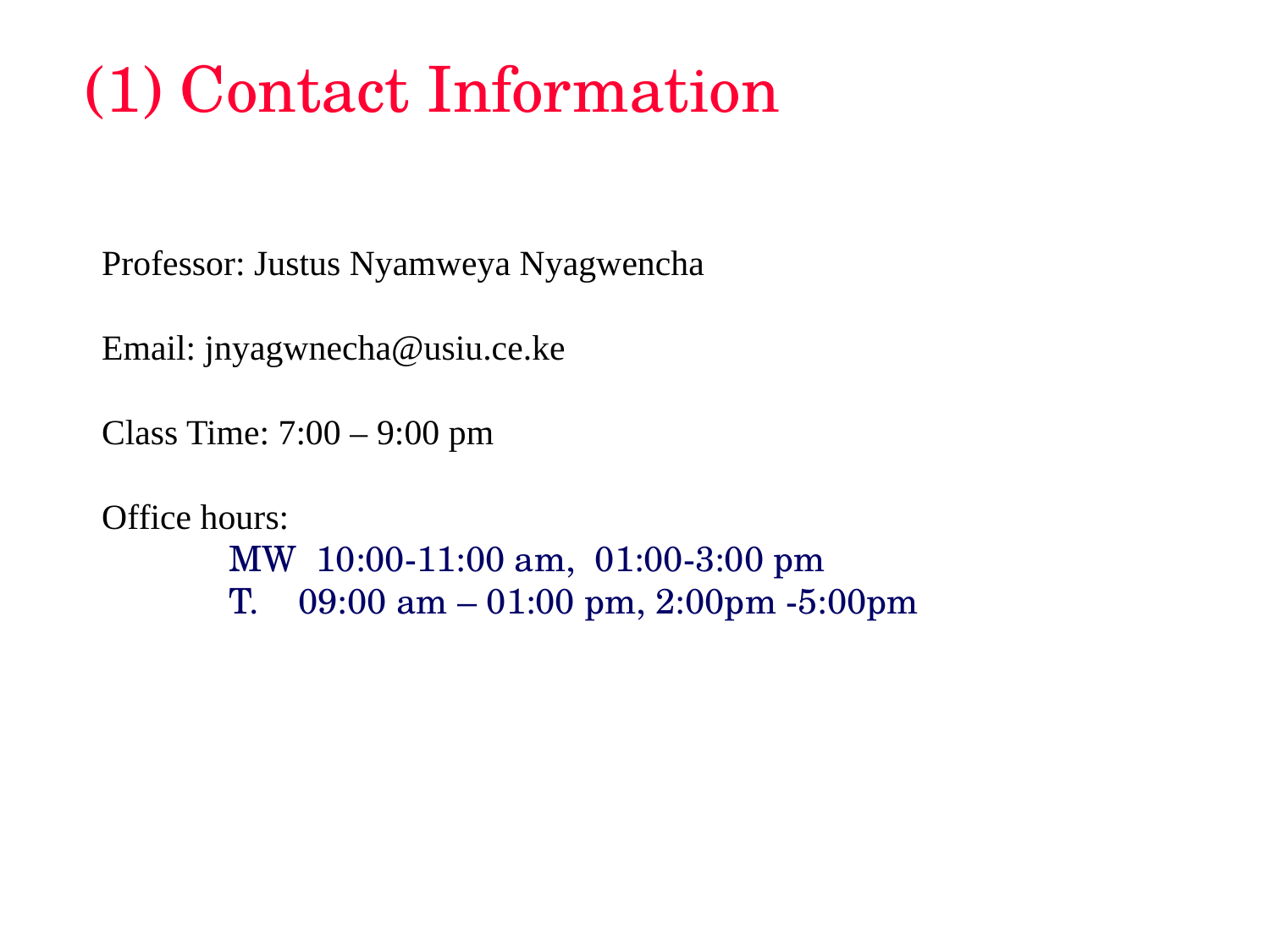

# (1) Contact Information

Professor: Justus Nyamweya Nyagwencha

Email: jnyagwnecha@usiu.ce.ke

Class Time: 7:00 – 9:00 pm

Office hours:
	MW  10:00-11:00 am,  01:00-3:00 pm
	T.    09:00 am – 01:00 pm, 2:00pm -5:00pm